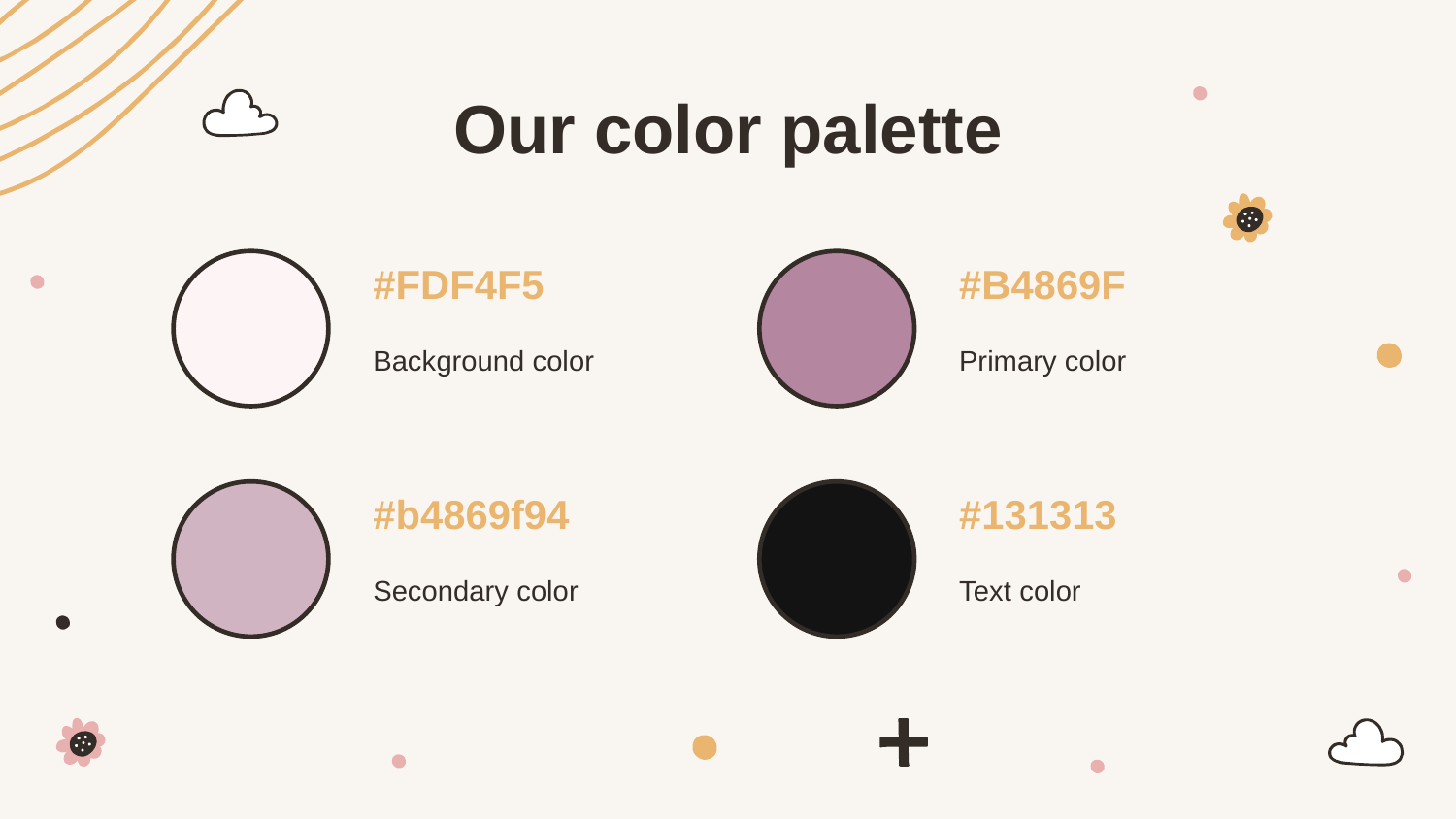

# Our color palette
#FDF4F5

#B4869F

Background color
Primary color
#b4869f94
#131313

Secondary color
Text color